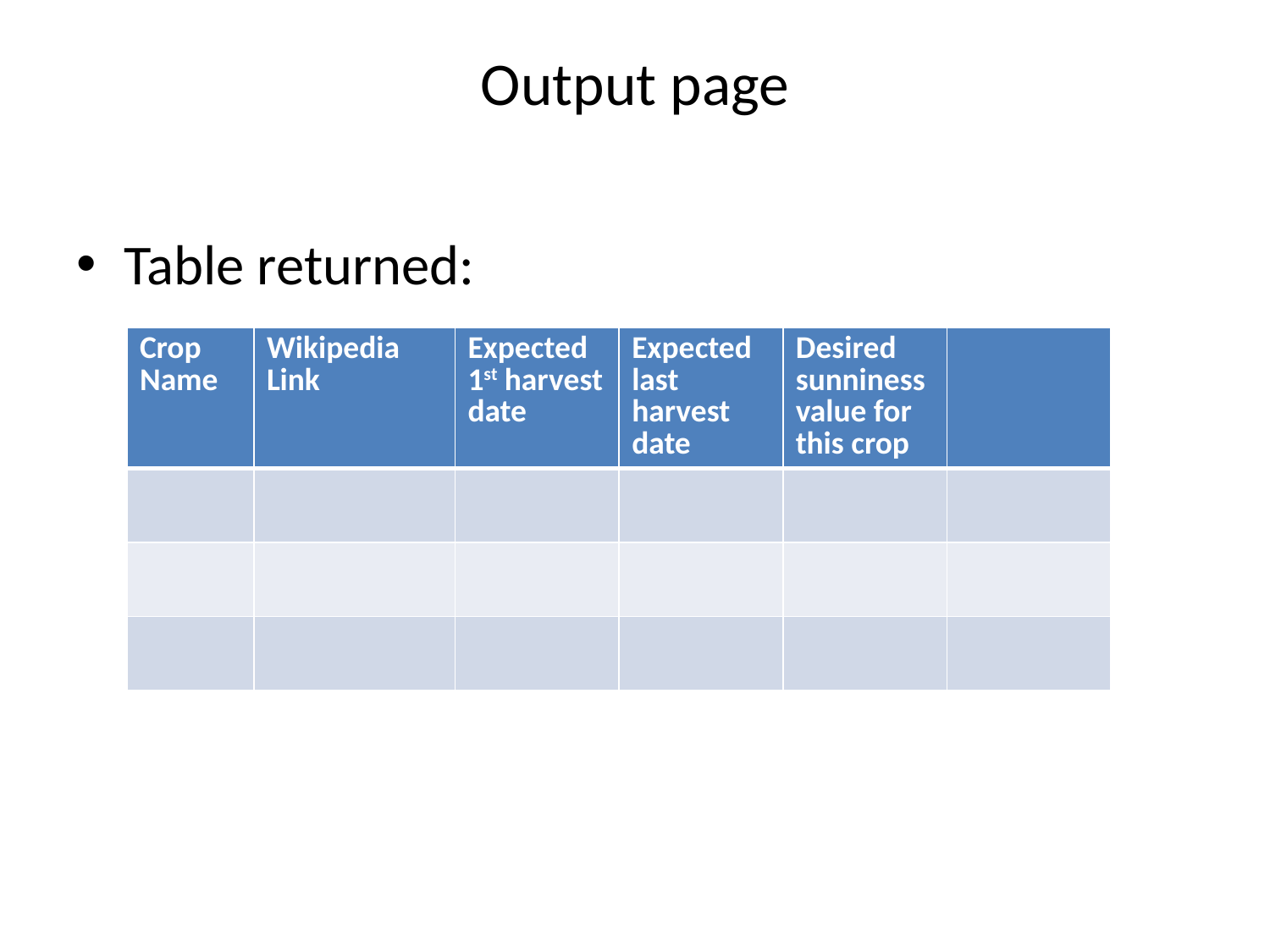

# Output page
Table returned:

| Crop Name | Wikipedia Link | Expected 1st harvest date | Expected last harvest date | Desired sunniness value for this crop |  |
| --- | --- | --- | --- | --- | --- |
|  |  |  |  |  |  |
|  |  |  |  |  |  |
|  |  |  |  |  |  |